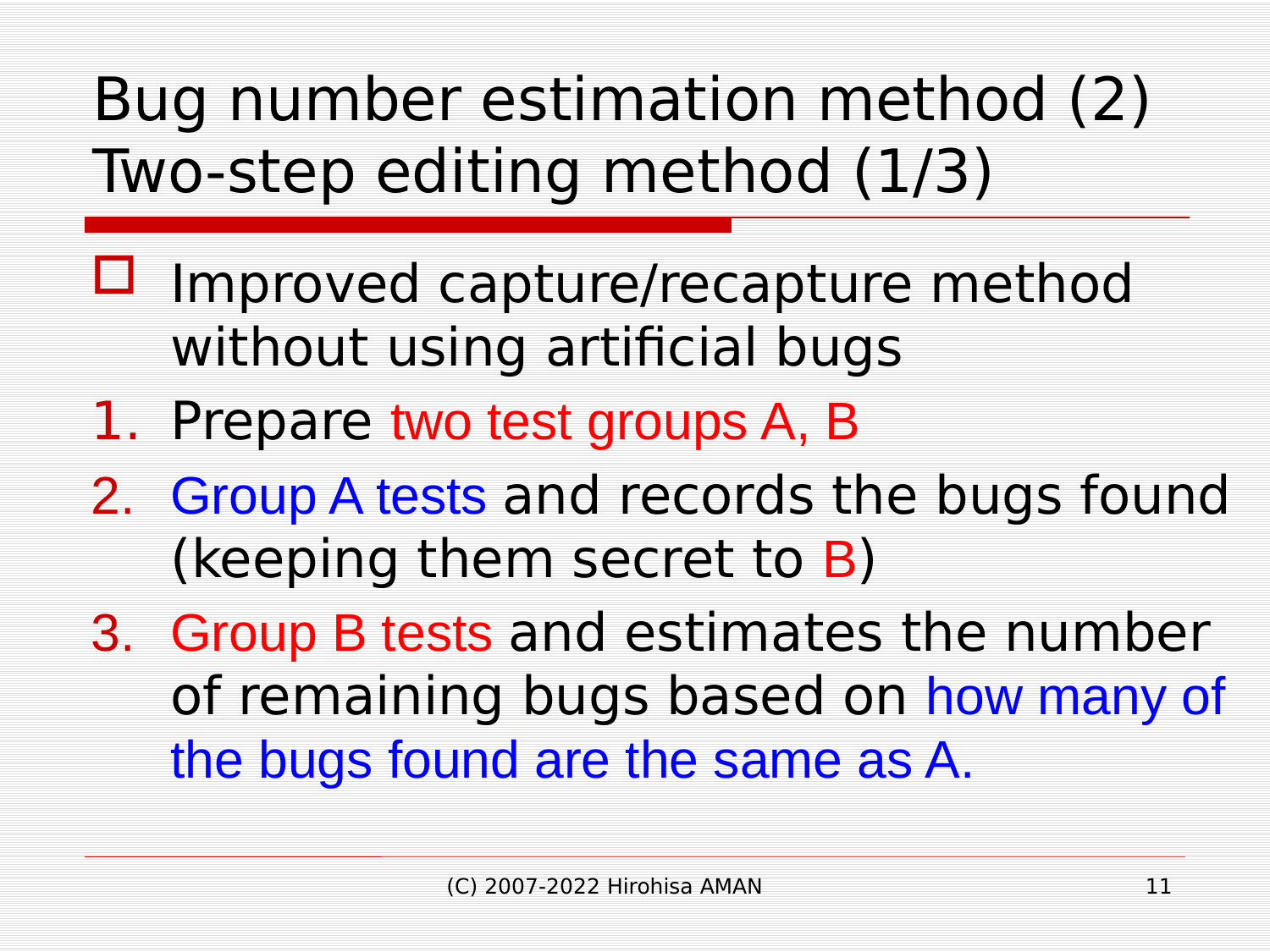

# Bug number estimation method (2) Two-step editing method (1/3)
Improved capture/recapture method without using artificial bugs
Prepare two test groups A, B
Group A tests and records the bugs found (keeping them secret to B)
Group B tests and estimates the number of remaining bugs based on how many of the bugs found are the same as A.
(C) 2007-2022 Hirohisa AMAN
11